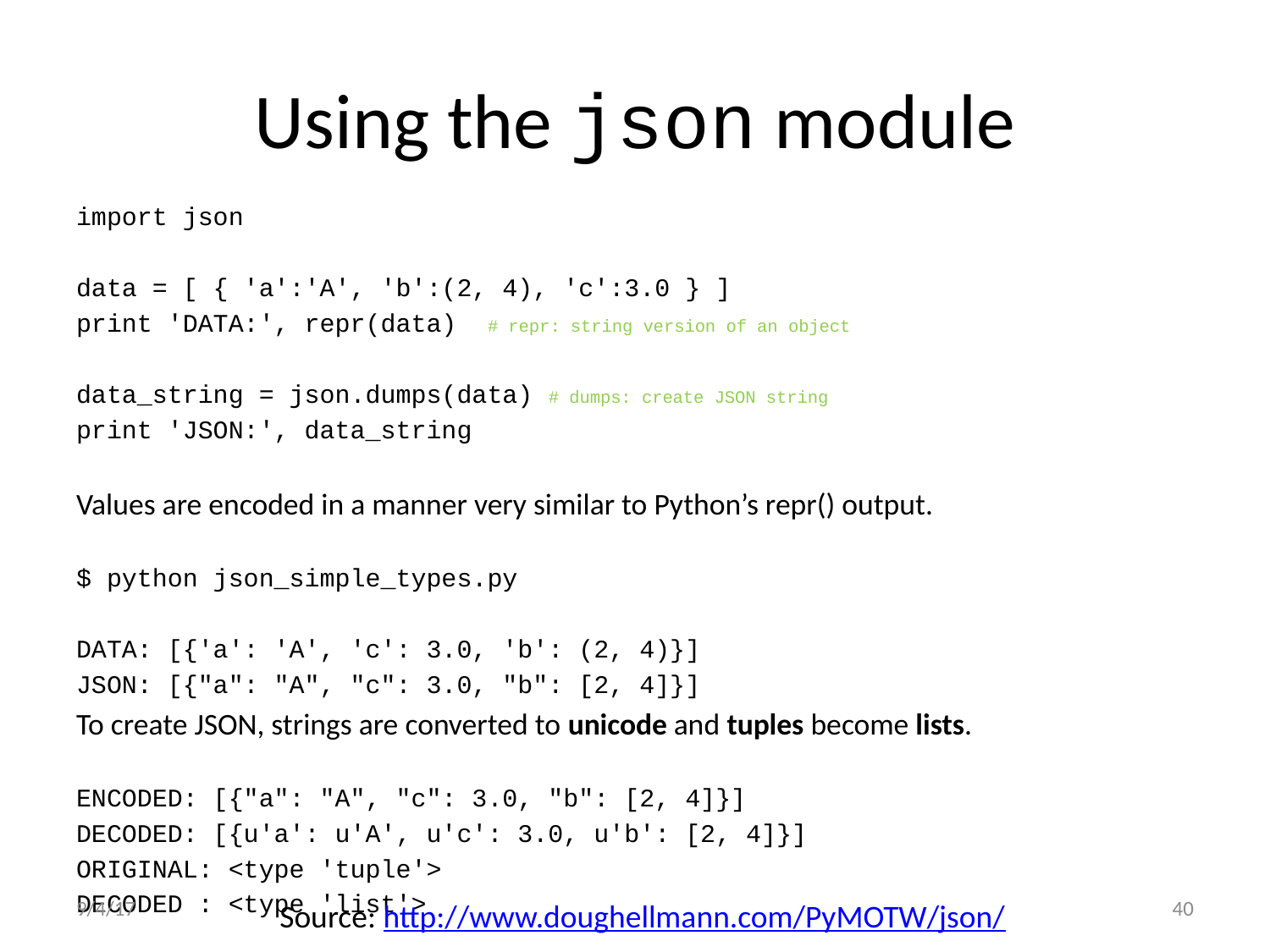

# Using the json module
import json

data = [ { 'a':'A', 'b':(2, 4), 'c':3.0 } ]
print 'DATA:', repr(data)  # repr: string version of an object

data_string = json.dumps(data) # dumps: create JSON string
print 'JSON:', data_string

Values are encoded in a manner very similar to Python’s repr() output.

$ python json_simple_types.py

DATA: [{'a': 'A', 'c': 3.0, 'b': (2, 4)}]
JSON: [{"a": "A", "c": 3.0, "b": [2, 4]}]
To create JSON, strings are converted to unicode and tuples become lists.

ENCODED: [{"a": "A", "c": 3.0, "b": [2, 4]}]
DECODED: [{u'a': u'A', u'c': 3.0, u'b': [2, 4]}]
ORIGINAL: <type 'tuple'>
DECODED : <type 'list'>

9/4/17
40
Source: http://www.doughellmann.com/PyMOTW/json/